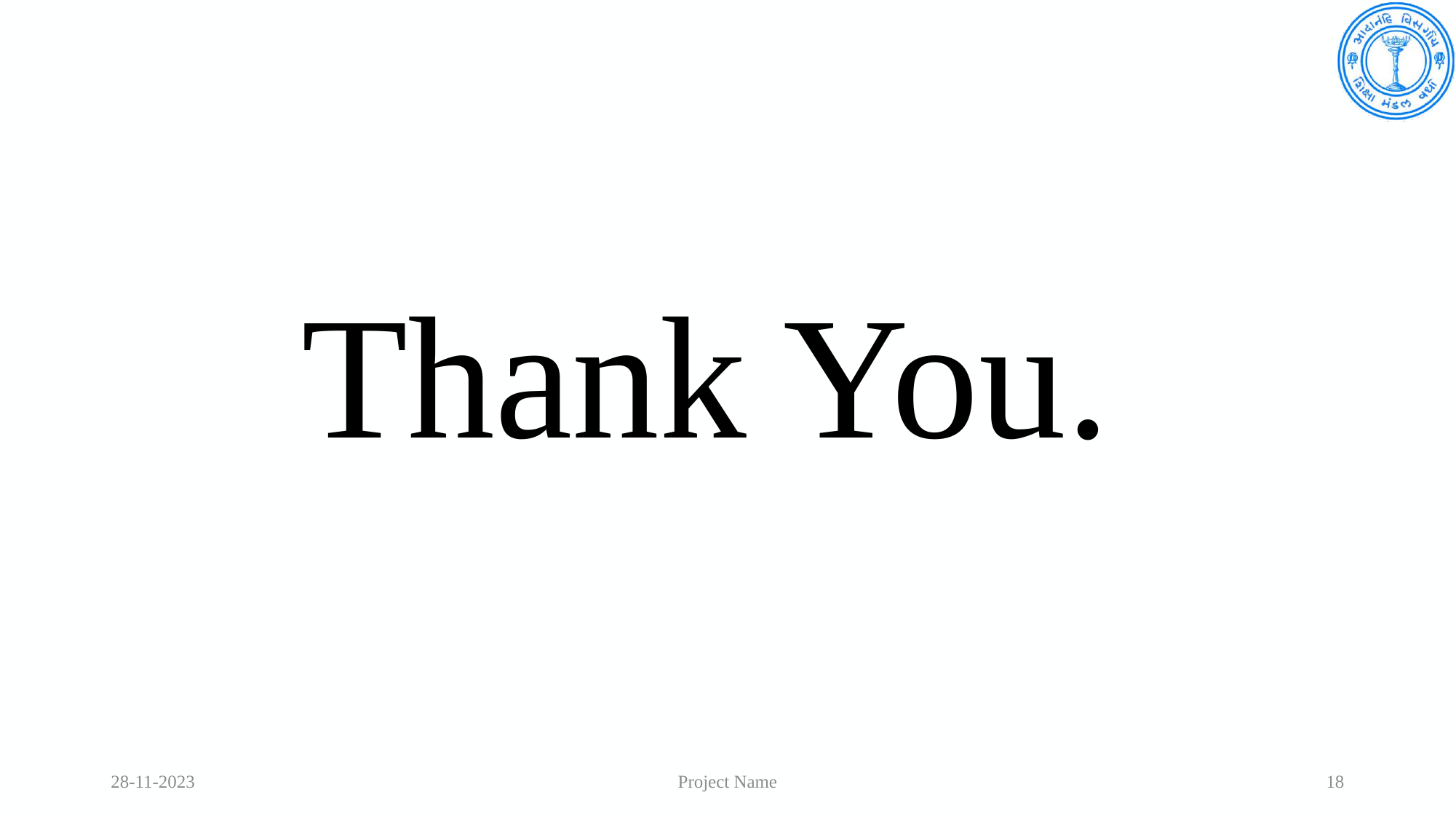

# Thank You.
28-11-2023
Project Name
18